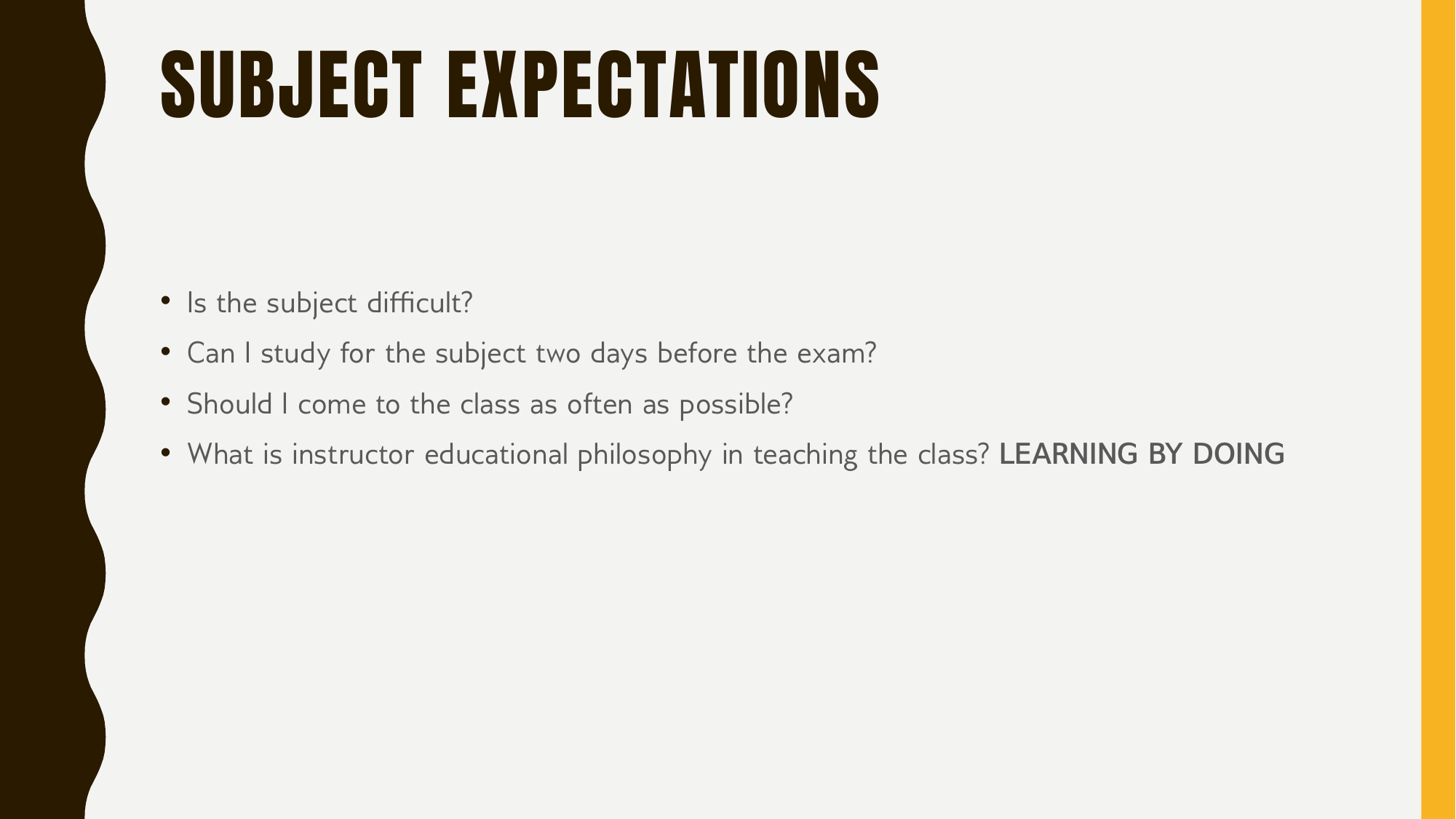

# Subject Expectations
Is the subject difficult?
Can I study for the subject two days before the exam?
Should I come to the class as often as possible?
What is instructor educational philosophy in teaching the class? LEARNING BY DOING